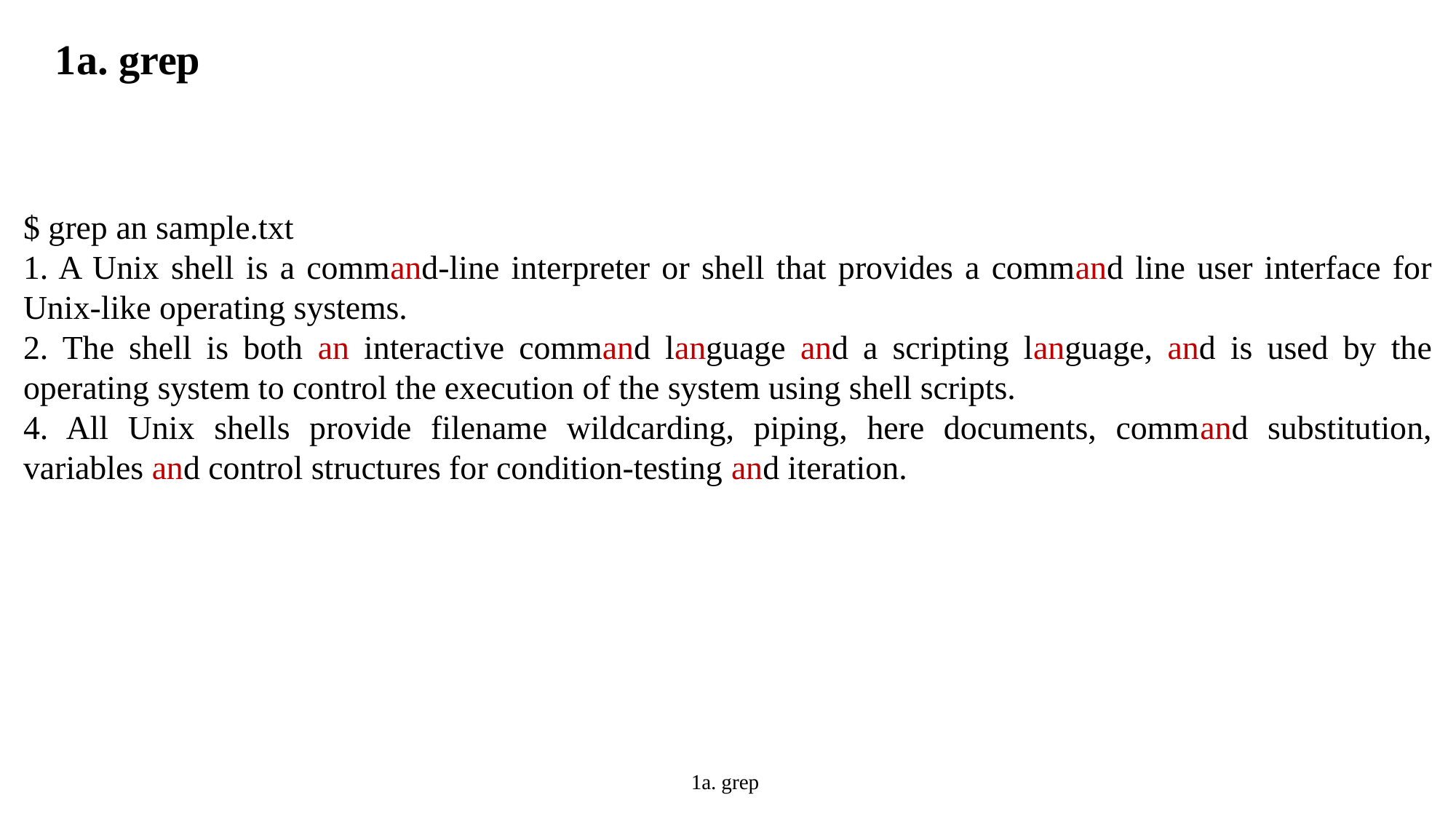

1a. grep
$ grep an sample.txt
1. A Unix shell is a command-line interpreter or shell that provides a command line user interface for Unix-like operating systems.
2. The shell is both an interactive command language and a scripting language, and is used by the operating system to control the execution of the system using shell scripts.
4. All Unix shells provide filename wildcarding, piping, here documents, command substitution, variables and control structures for condition-testing and iteration.
1a. grep